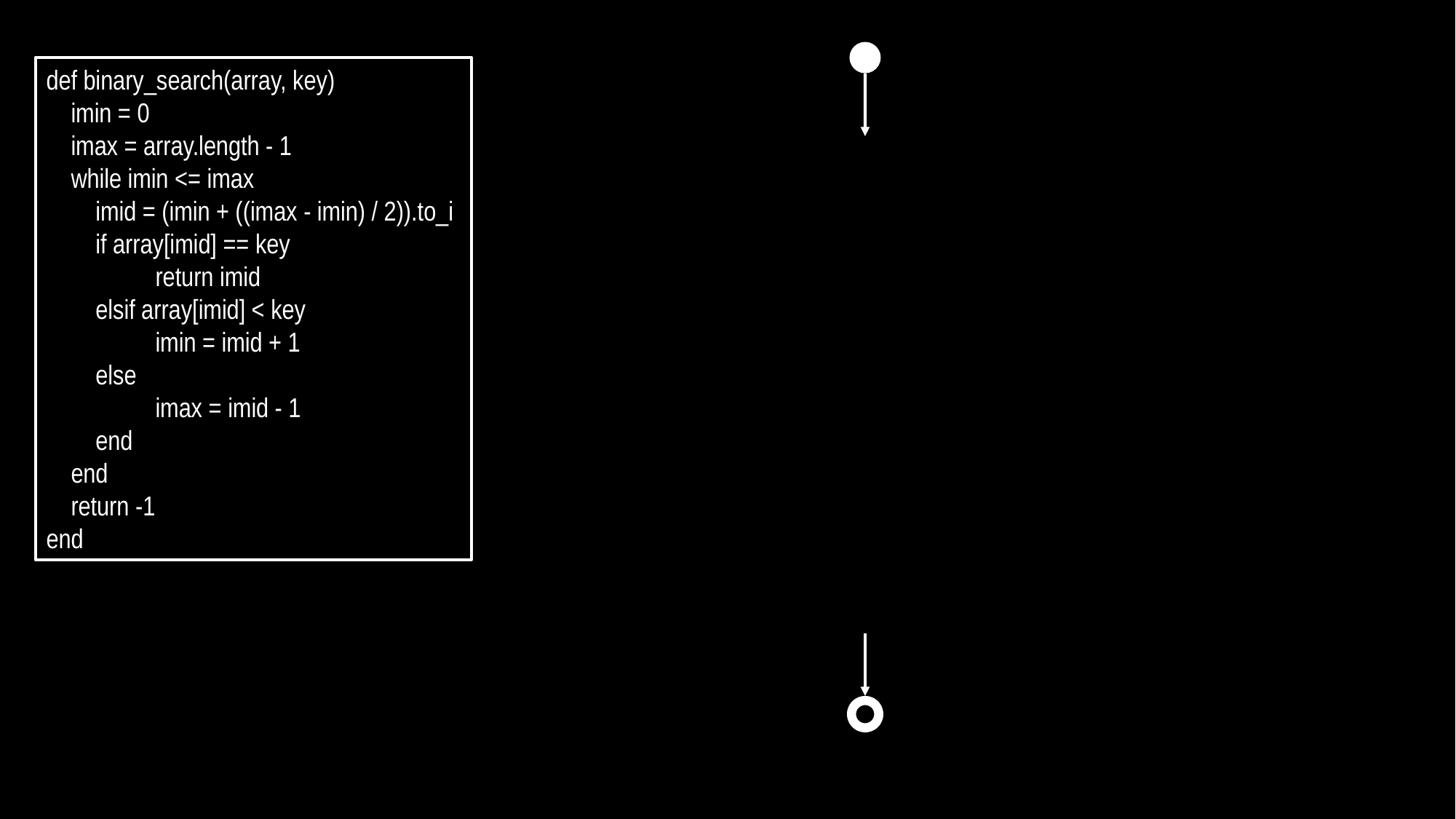

def binary_search(array, key)
    imin = 0
    imax = array.length - 1
    while imin <= imax
        imid = (imin + ((imax - imin) / 2)).to_i
        if array[imid] == key
        	return imid
        elsif array[imid] < key
        	imin = imid + 1
        else
        	imax = imid - 1
        end
    end
    return -1
end